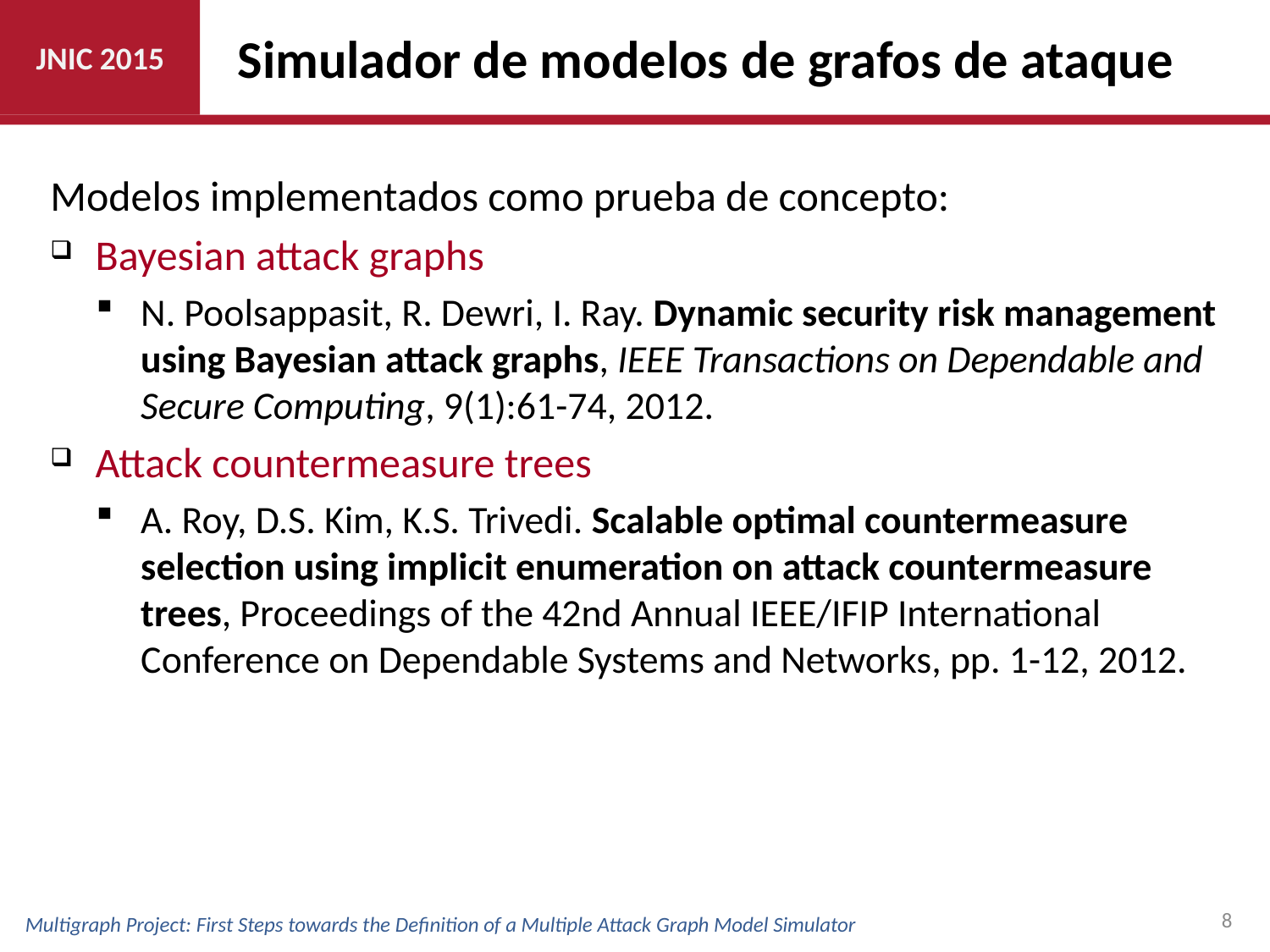

# Simulador de modelos de grafos de ataque
Modelos implementados como prueba de concepto:
Bayesian attack graphs
N. Poolsappasit, R. Dewri, I. Ray. Dynamic security risk management using Bayesian attack graphs, IEEE Transactions on Dependable and Secure Computing, 9(1):61-74, 2012.
Attack countermeasure trees
A. Roy, D.S. Kim, K.S. Trivedi. Scalable optimal countermeasure selection using implicit enumeration on attack countermeasure trees, Proceedings of the 42nd Annual IEEE/IFIP International Conference on Dependable Systems and Networks, pp. 1-12, 2012.
Multigraph Project: First Steps towards the Definition of a Multiple Attack Graph Model Simulator